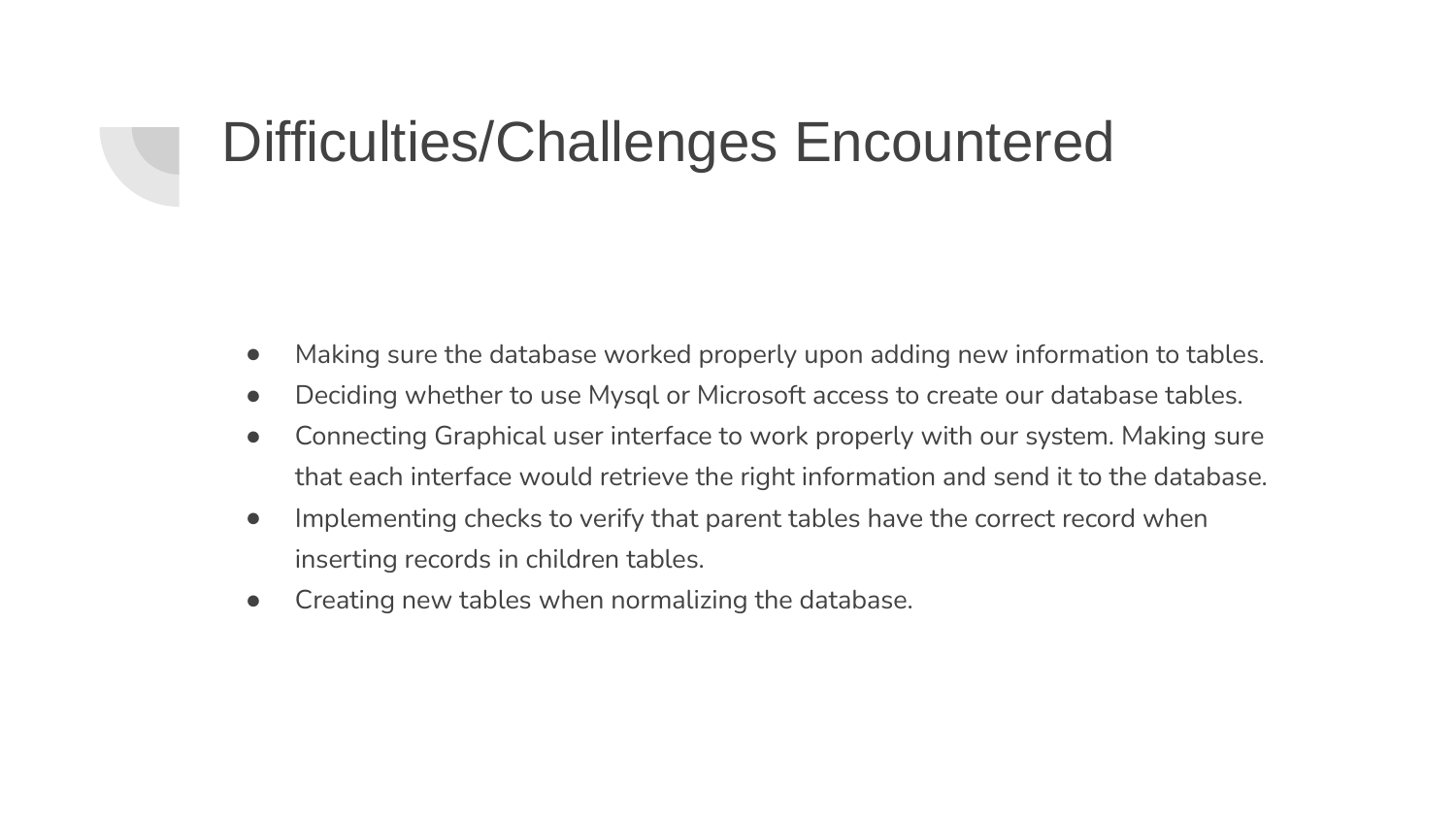

# Difficulties/Challenges Encountered
Making sure the database worked properly upon adding new information to tables.
Deciding whether to use Mysql or Microsoft access to create our database tables.
Connecting Graphical user interface to work properly with our system. Making sure that each interface would retrieve the right information and send it to the database.
Implementing checks to verify that parent tables have the correct record when inserting records in children tables.
Creating new tables when normalizing the database.